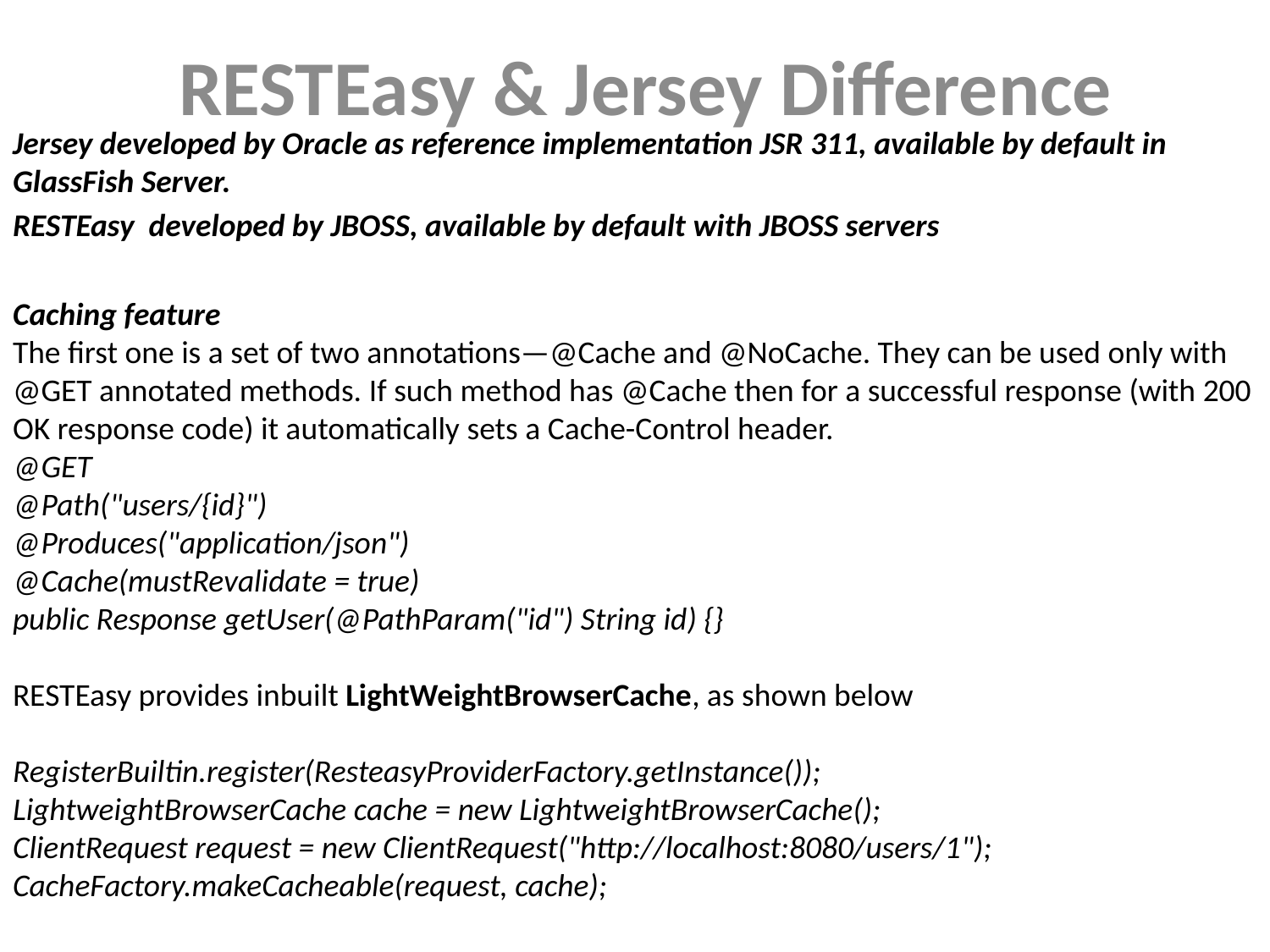

RESTEasy & Jersey Difference

Jersey developed by Oracle as reference implementation JSR 311, available by default in GlassFish Server.
RESTEasy  developed by JBOSS, available by default with JBOSS servers

Caching feature
The first one is a set of two annotations—@Cache and @NoCache. They can be used only with @GET annotated methods. If such method has @Cache then for a successful response (with 200 OK response code) it automatically sets a Cache-Control header.
@GET
@Path("users/{id}")
@Produces("application/json")
@Cache(mustRevalidate = true)
public Response getUser(@PathParam("id") String id) {}

RESTEasy provides inbuilt LightWeightBrowserCache, as shown below

RegisterBuiltin.register(ResteasyProviderFactory.getInstance());
LightweightBrowserCache cache = new LightweightBrowserCache();
ClientRequest request = new ClientRequest("http://localhost:8080/users/1");
CacheFactory.makeCacheable(request, cache);